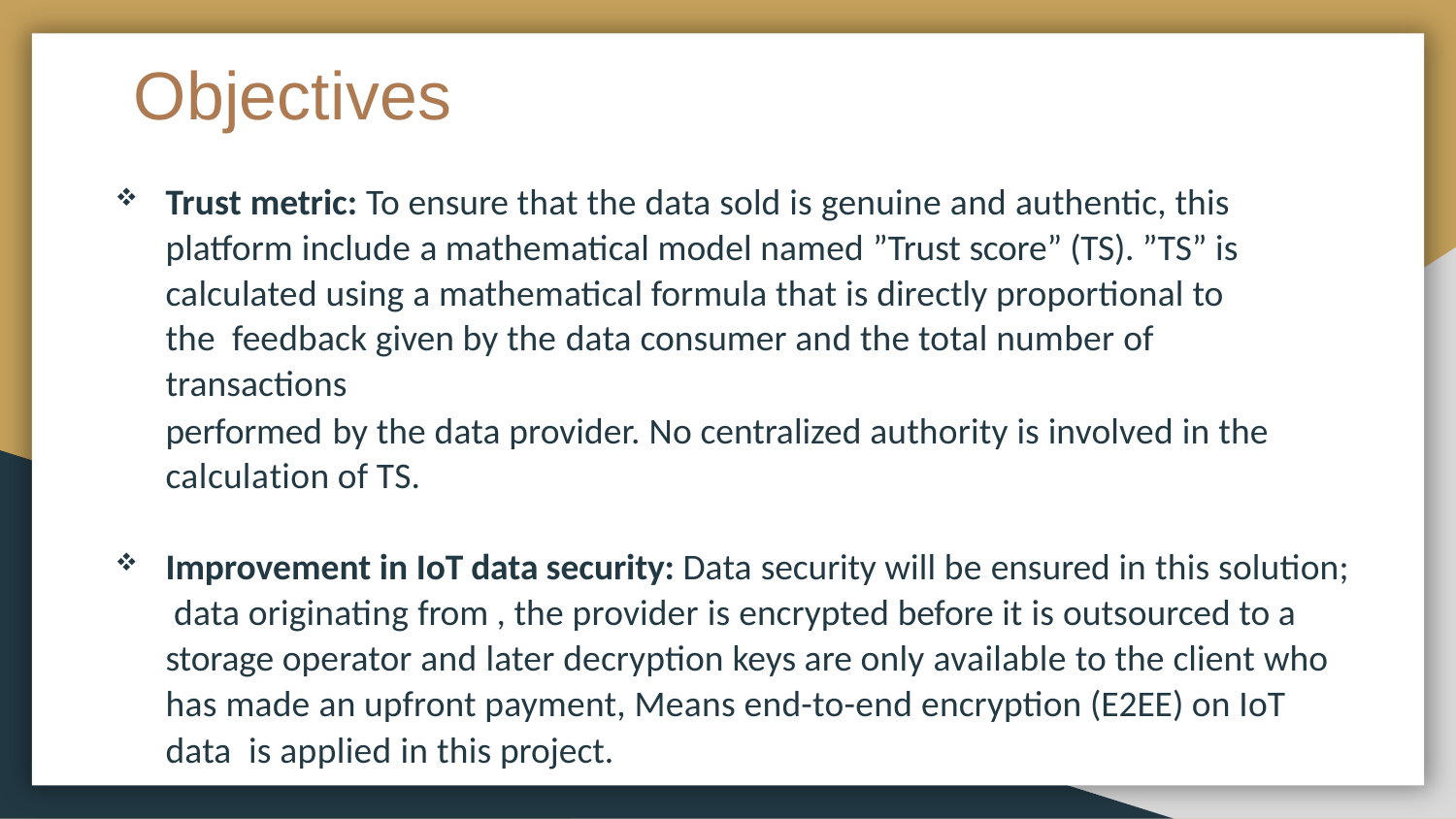

# Objectives
Trust metric: To ensure that the data sold is genuine and authentic, this  platform include a mathematical model named ”Trust score” (TS). ”TS” is  calculated using a mathematical formula that is directly proportional to the  feedback given by the data consumer and the total number of transactions
performed by the data provider. No centralized authority is involved in the
calculation of TS.

Improvement in IoT data security: Data security will be ensured in this solution;  data originating from , the provider is encrypted before it is outsourced to a  storage operator and later decryption keys are only available to the client who  has made an upfront payment, Means end-to-end encryption (E2EE) on IoT data  is applied in this project.